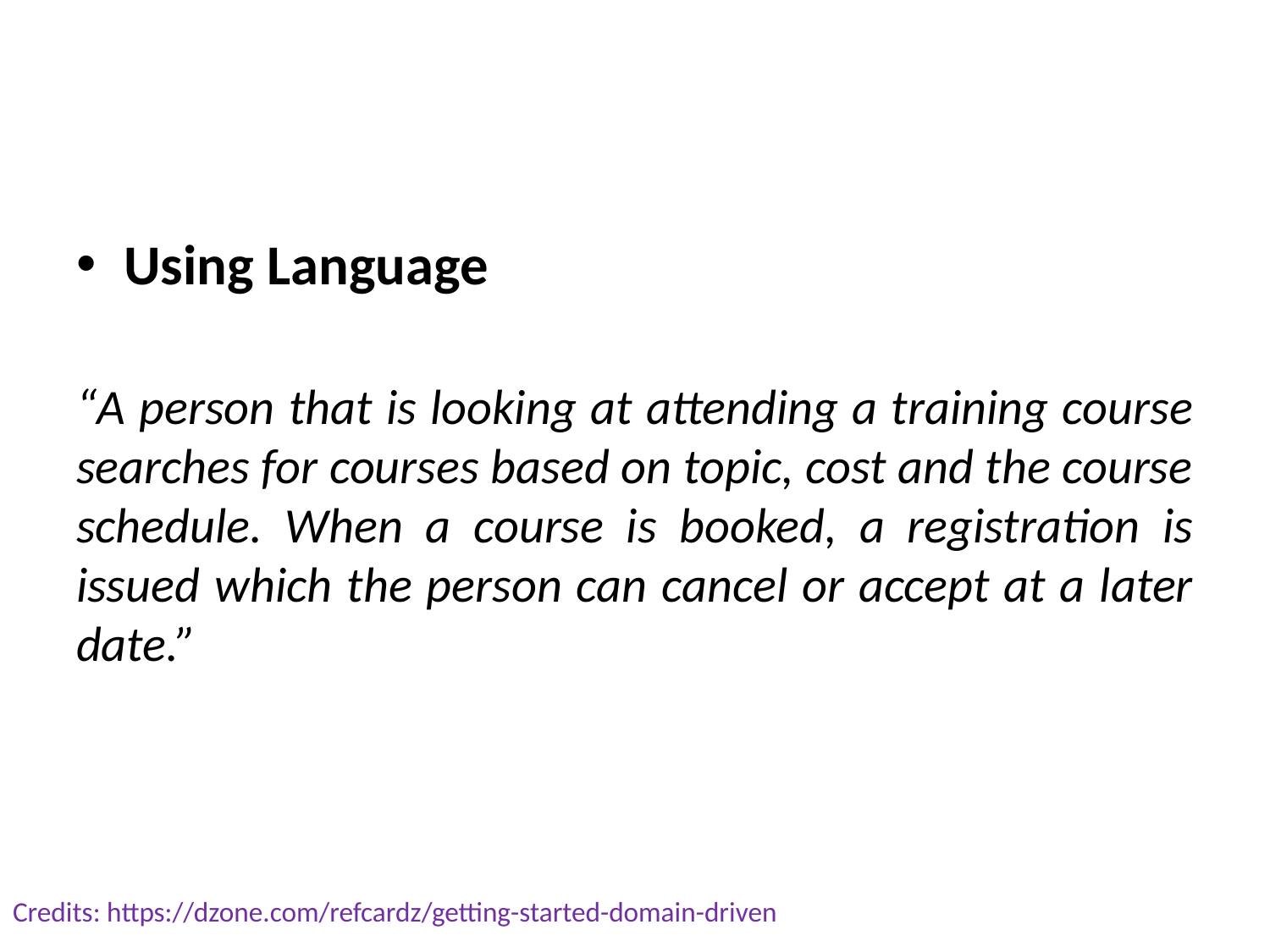

#
Using Language

“A person that is looking at attending a training course searches for courses based on topic, cost and the course schedule. When a course is booked, a registration is issued which the person can cancel or accept at a later date.”

Credits: https://dzone.com/refcardz/getting-started-domain-driven